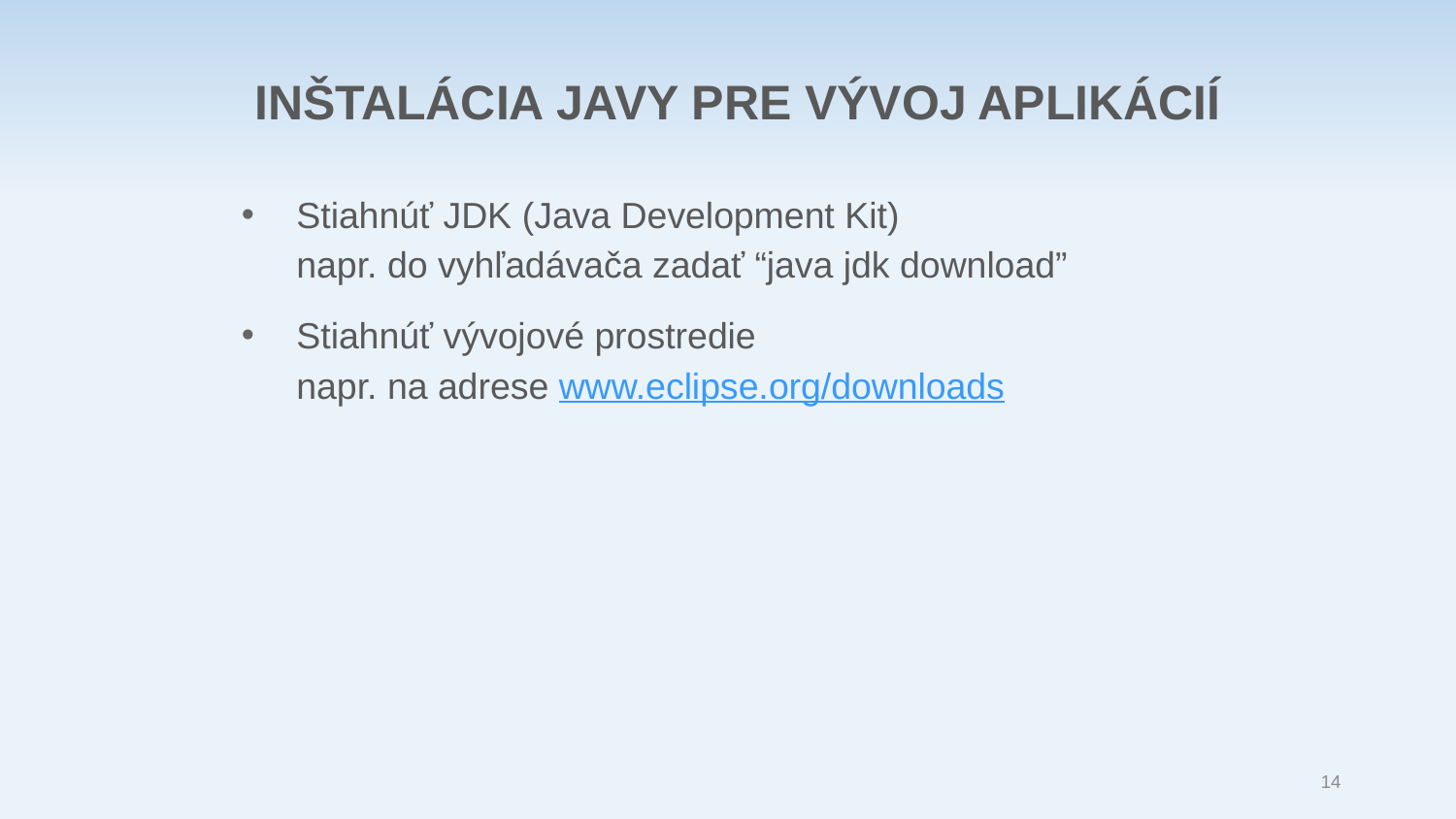

INŠTALÁCIA JAVY PRE VÝVOJ APLIKÁCIÍ
Stiahnúť JDK (Java Development Kit)
napr. do vyhľadávača zadať “java jdk download”
Stiahnúť vývojové prostredie
napr. na adrese www.eclipse.org/downloads
14